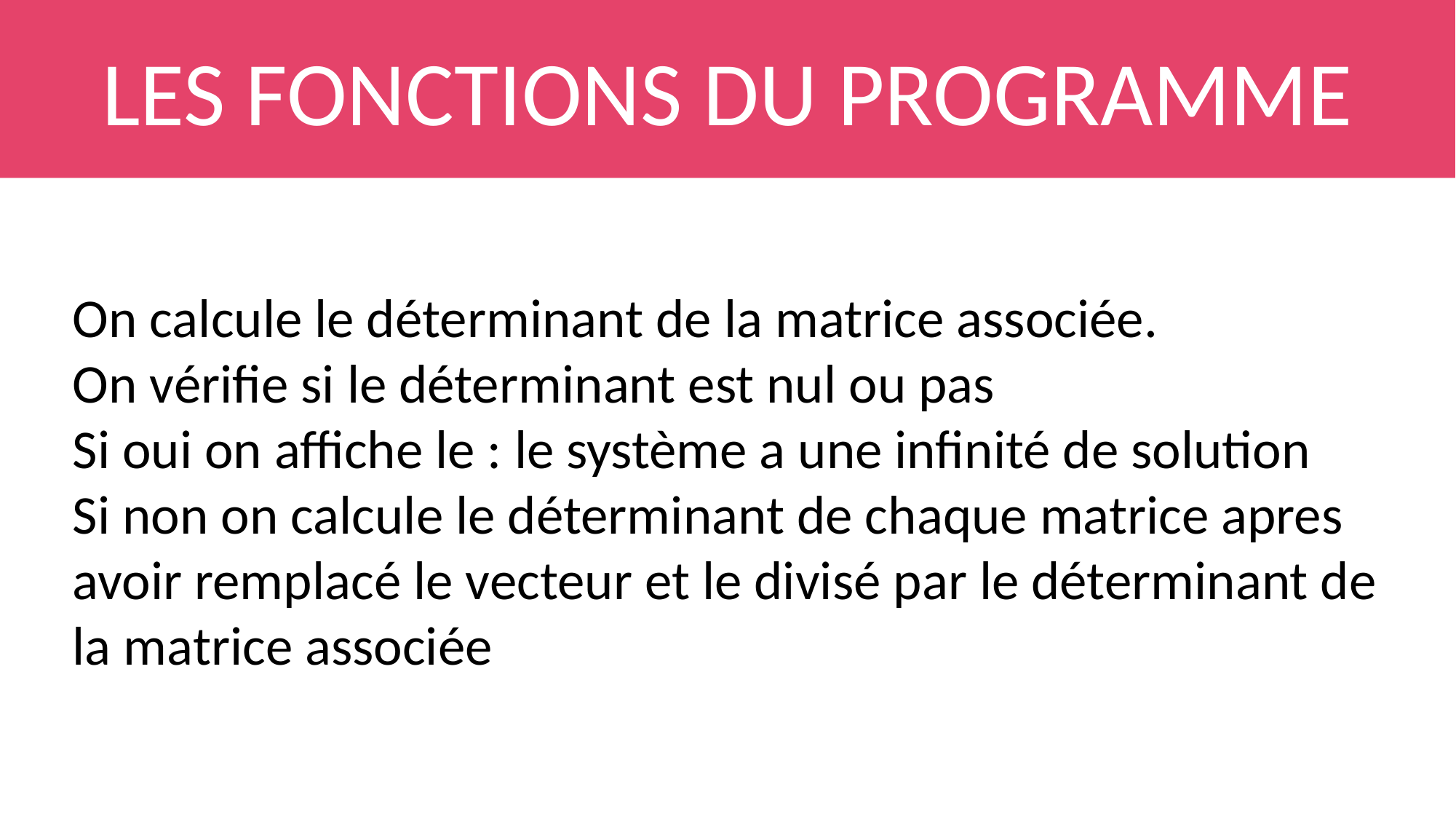

LES FONCTIONS DU PROGRAMME
On calcule le déterminant de la matrice associée.
On vérifie si le déterminant est nul ou pas
Si oui on affiche le : le système a une infinité de solution
Si non on calcule le déterminant de chaque matrice apres avoir remplacé le vecteur et le divisé par le déterminant de la matrice associée